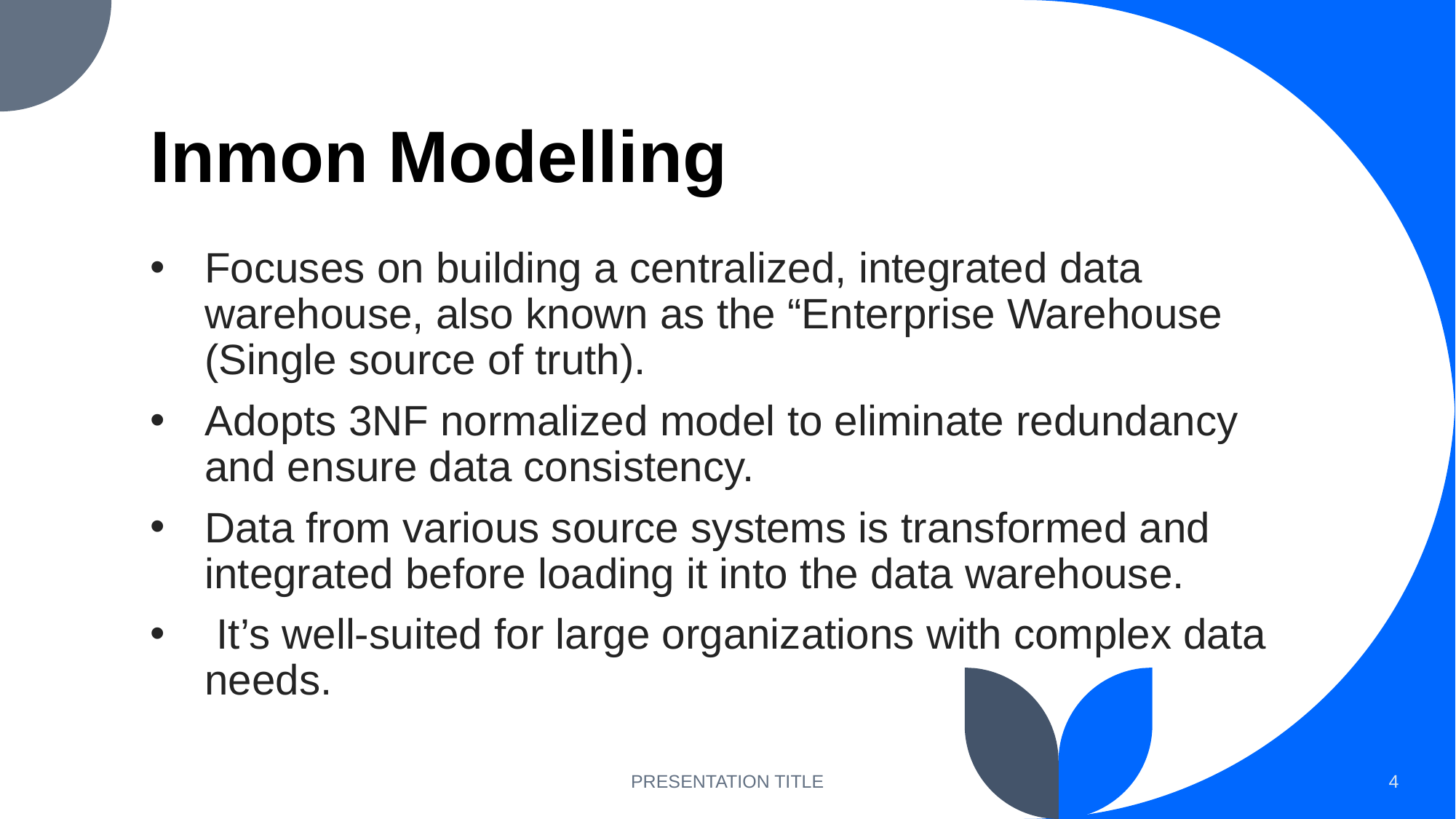

# Inmon Modelling
Focuses on building a centralized, integrated data warehouse, also known as the “Enterprise Warehouse (Single source of truth).
Adopts 3NF normalized model to eliminate redundancy and ensure data consistency.
Data from various source systems is transformed and integrated before loading it into the data warehouse.
 It’s well-suited for large organizations with complex data needs.
PRESENTATION TITLE
4